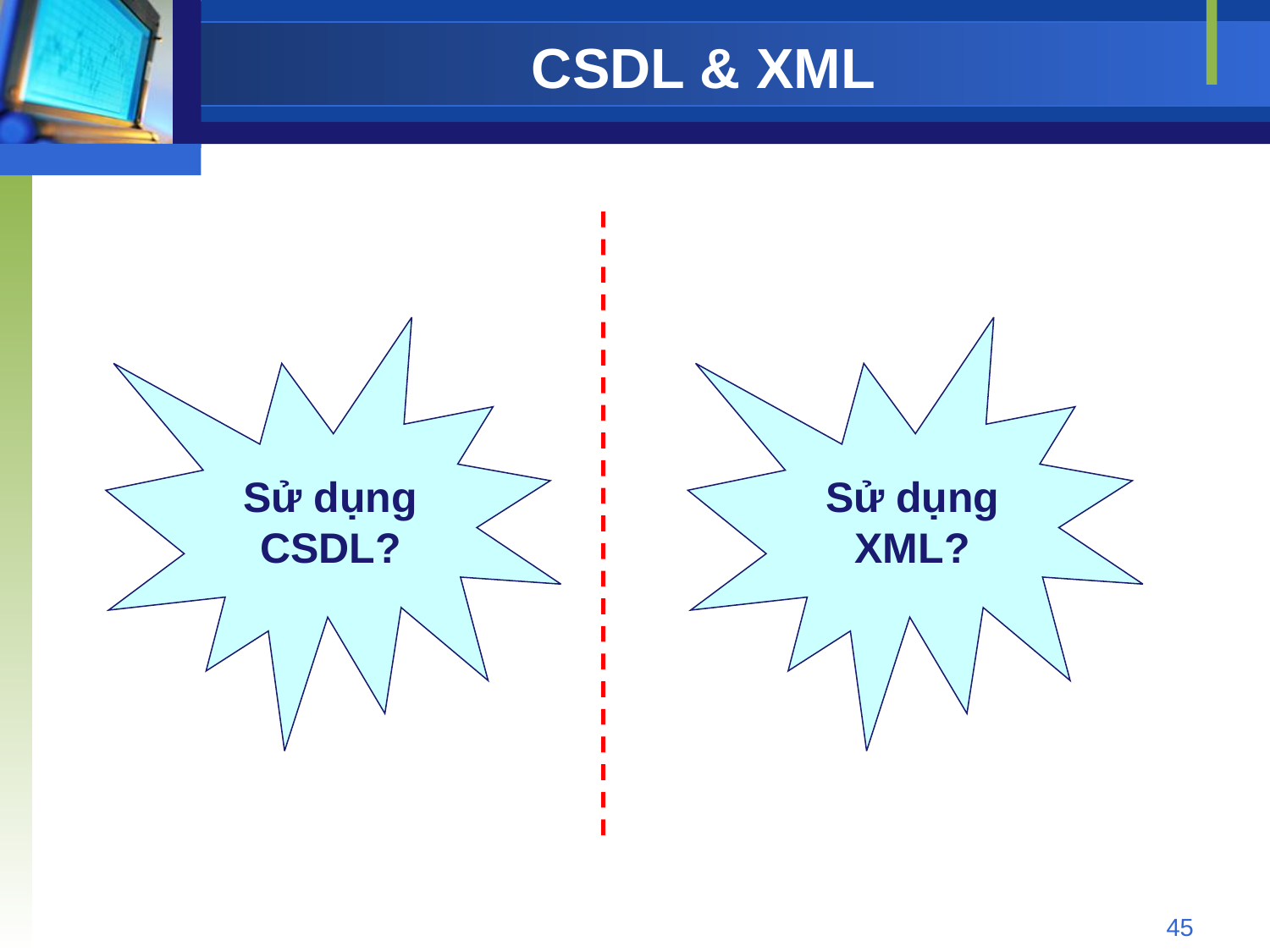

# CSDL & XML

Sử dụng
CSDL?
Sử dụng
XML?
45